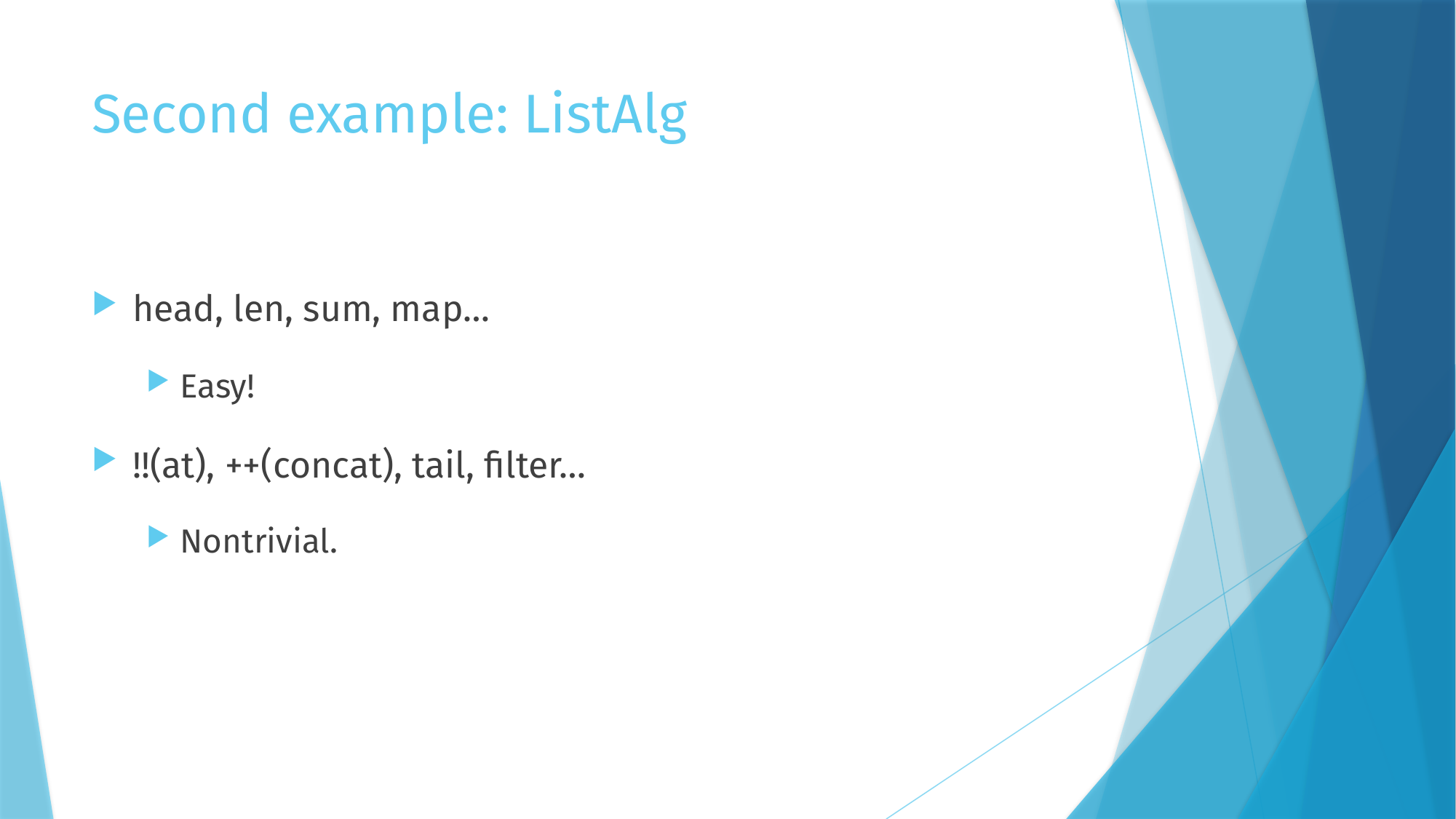

# Second example: ListAlg
head, len, sum, map…
Easy!
!!(at), ++(concat), tail, filter…
Nontrivial.